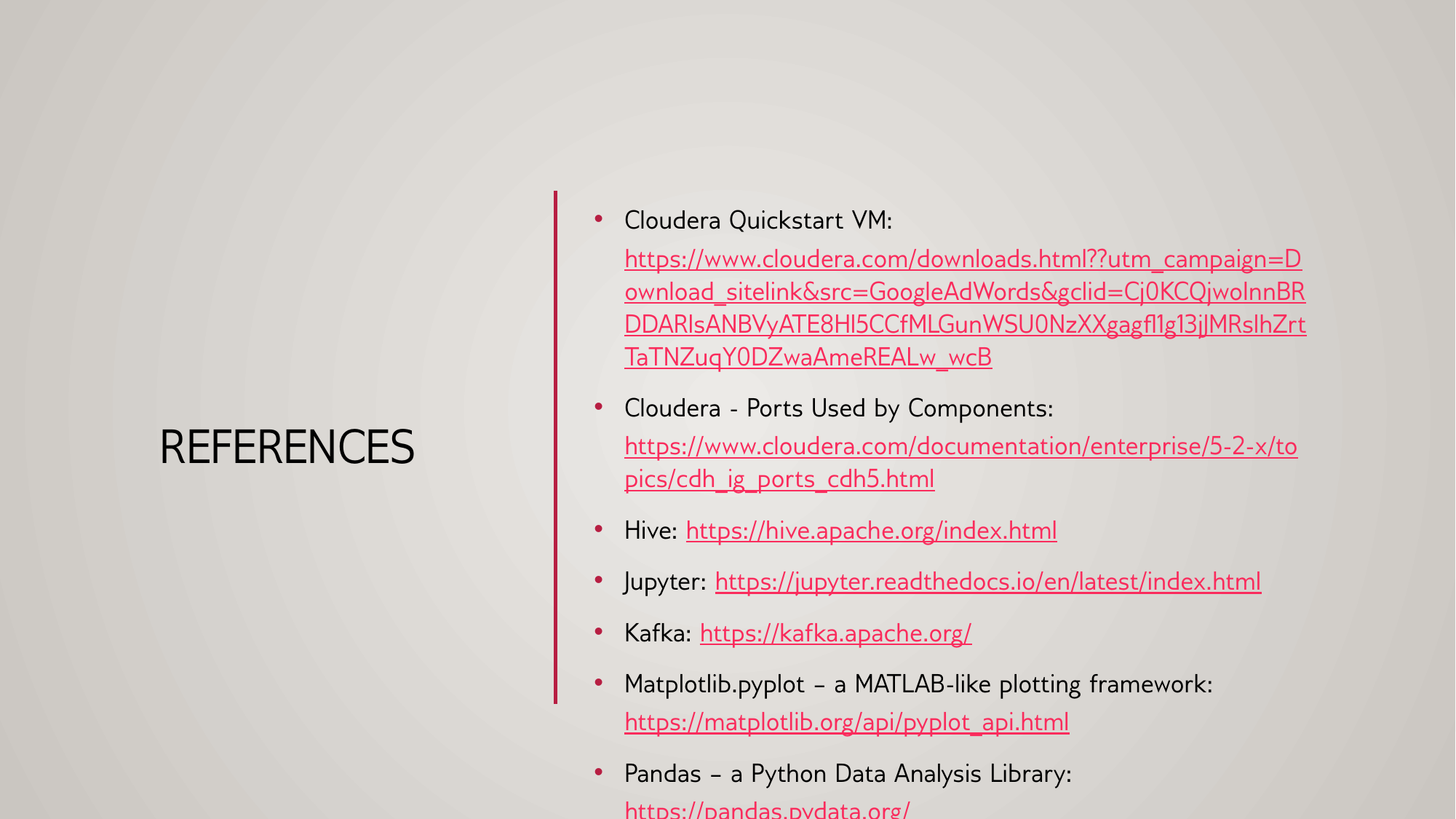

# REFERENCES
Cloudera Quickstart VM: https://www.cloudera.com/downloads.html??utm_campaign=Download_sitelink&src=GoogleAdWords&gclid=Cj0KCQjwoInnBRDDARIsANBVyATE8Hl5CCfMLGunWSU0NzXXgagfl1g13jJMRslhZrtTaTNZuqY0DZwaAmeREALw_wcB
Cloudera - Ports Used by Components: https://www.cloudera.com/documentation/enterprise/5-2-x/topics/cdh_ig_ports_cdh5.html
Hive: https://hive.apache.org/index.html
Jupyter: https://jupyter.readthedocs.io/en/latest/index.html
Kafka: https://kafka.apache.org/
Matplotlib.pyplot – a MATLAB-like plotting framework: https://matplotlib.org/api/pyplot_api.html
Pandas – a Python Data Analysis Library: https://pandas.pydata.org/